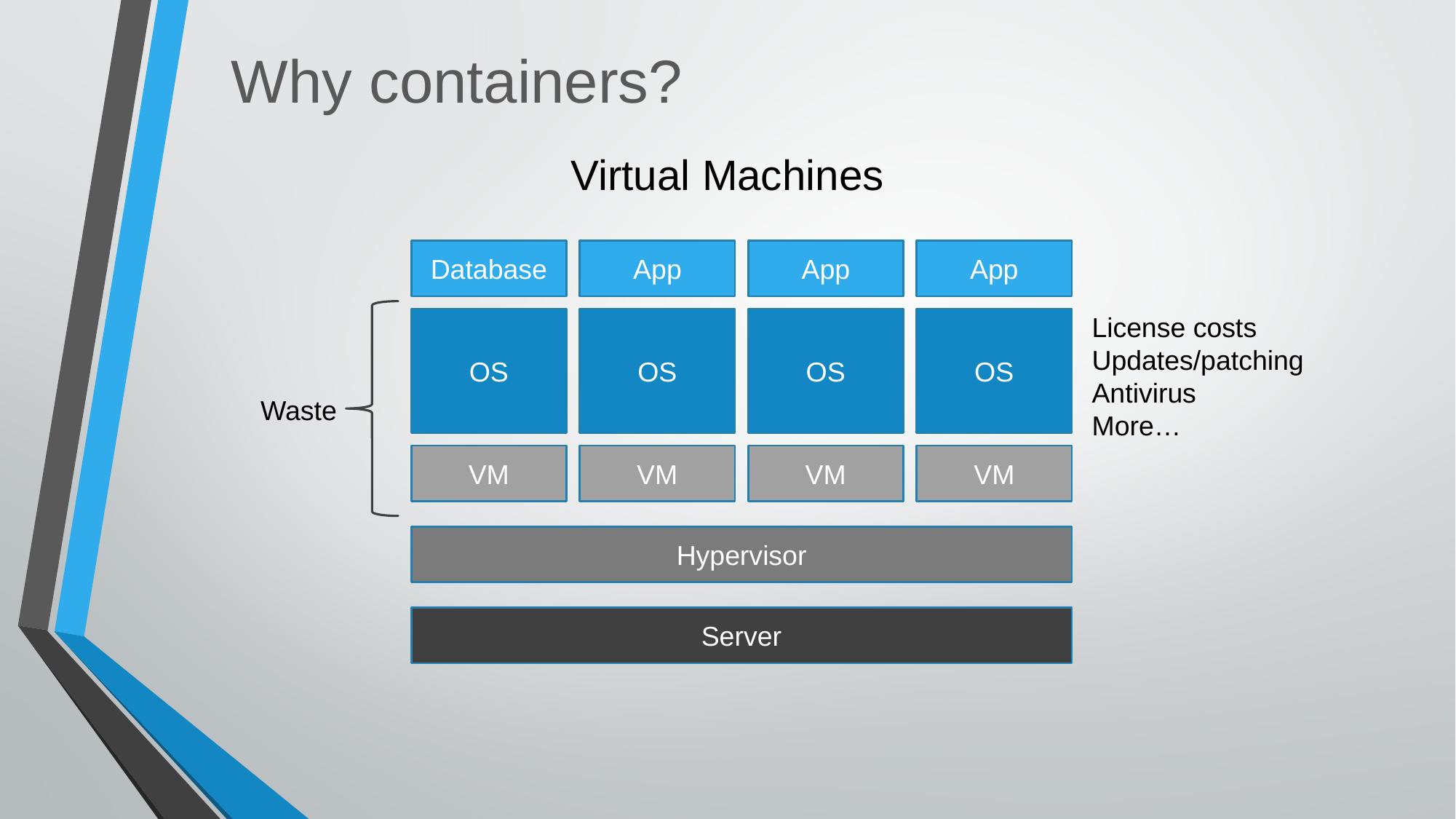

# Why containers?
Virtual Machines
Database
App
App
App

Waste
License costs
Updates/patching
Antivirus
More…
OS
OS
OS
OS
VM
VM
VM
VM
Hypervisor
Server